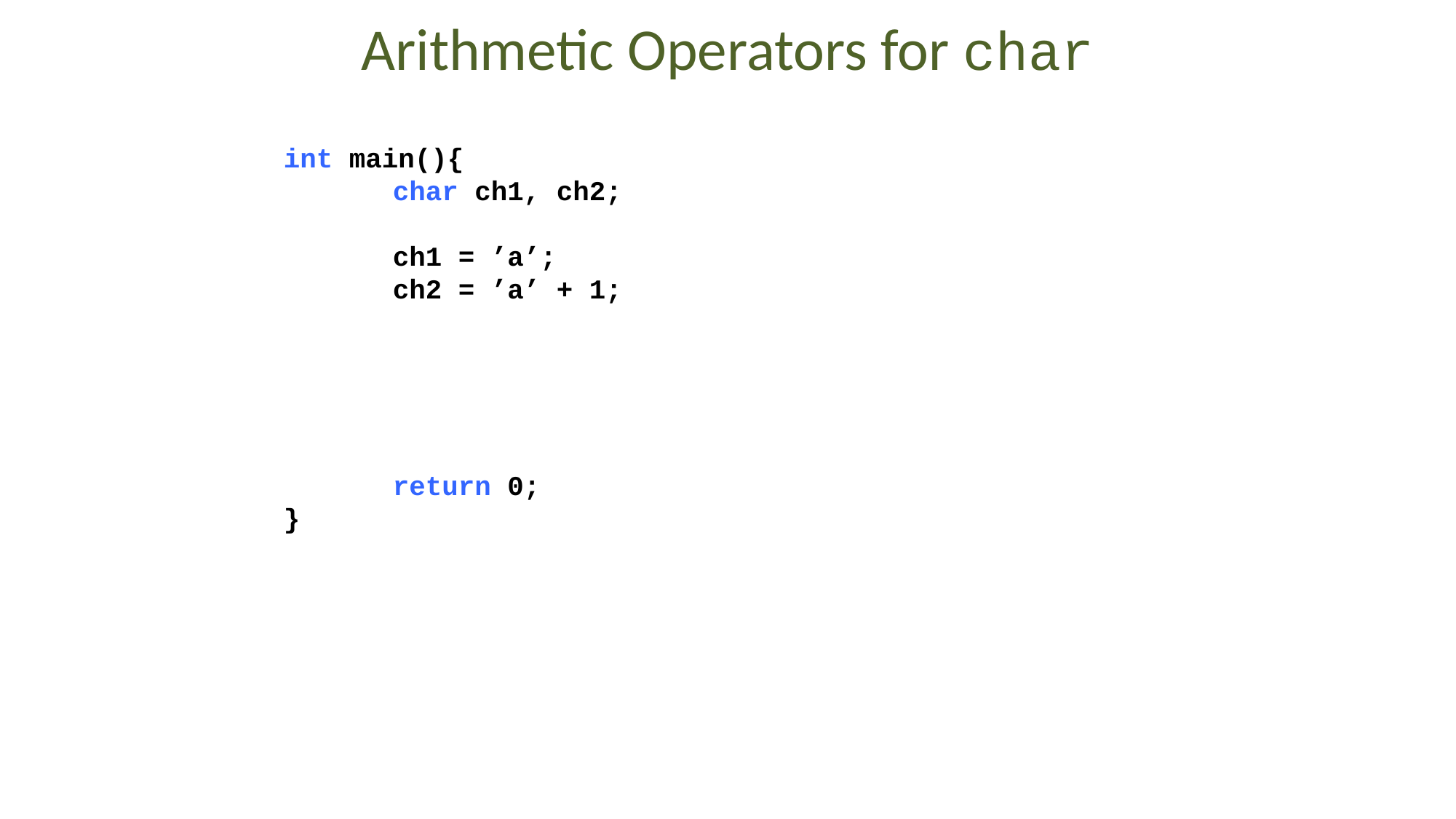

Arithmetic Operators for char
int main(){
	char ch1, ch2;

	ch1 = ’a’;
	ch2 = ’a’ + 1;

	return 0;
}